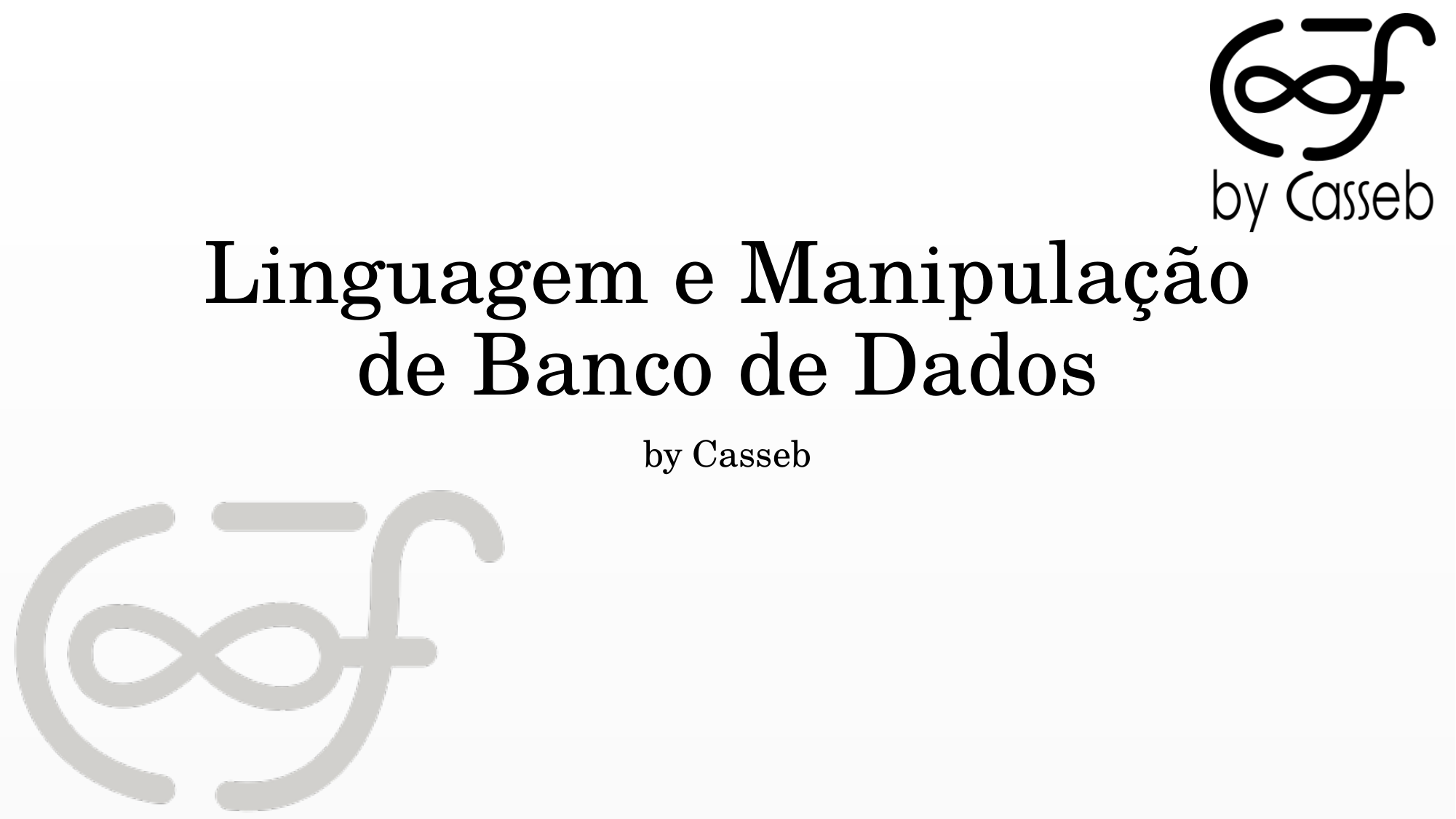

# Linguagem e Manipulação de Banco de Dados
by Casseb